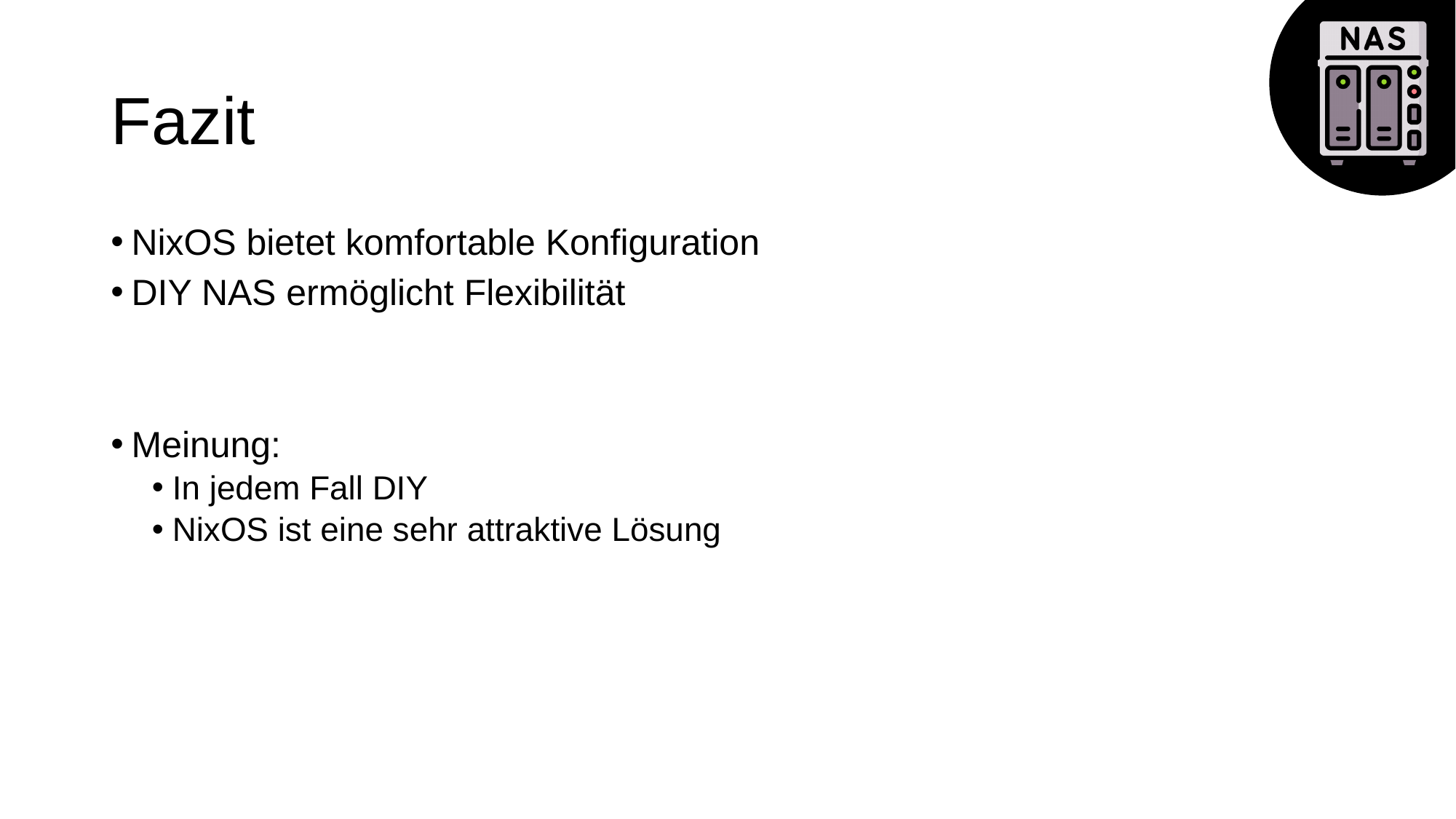

# Fazit
NixOS bietet komfortable Konfiguration
DIY NAS ermöglicht Flexibilität

Meinung:
In jedem Fall DIY
NixOS ist eine sehr attraktive Lösung